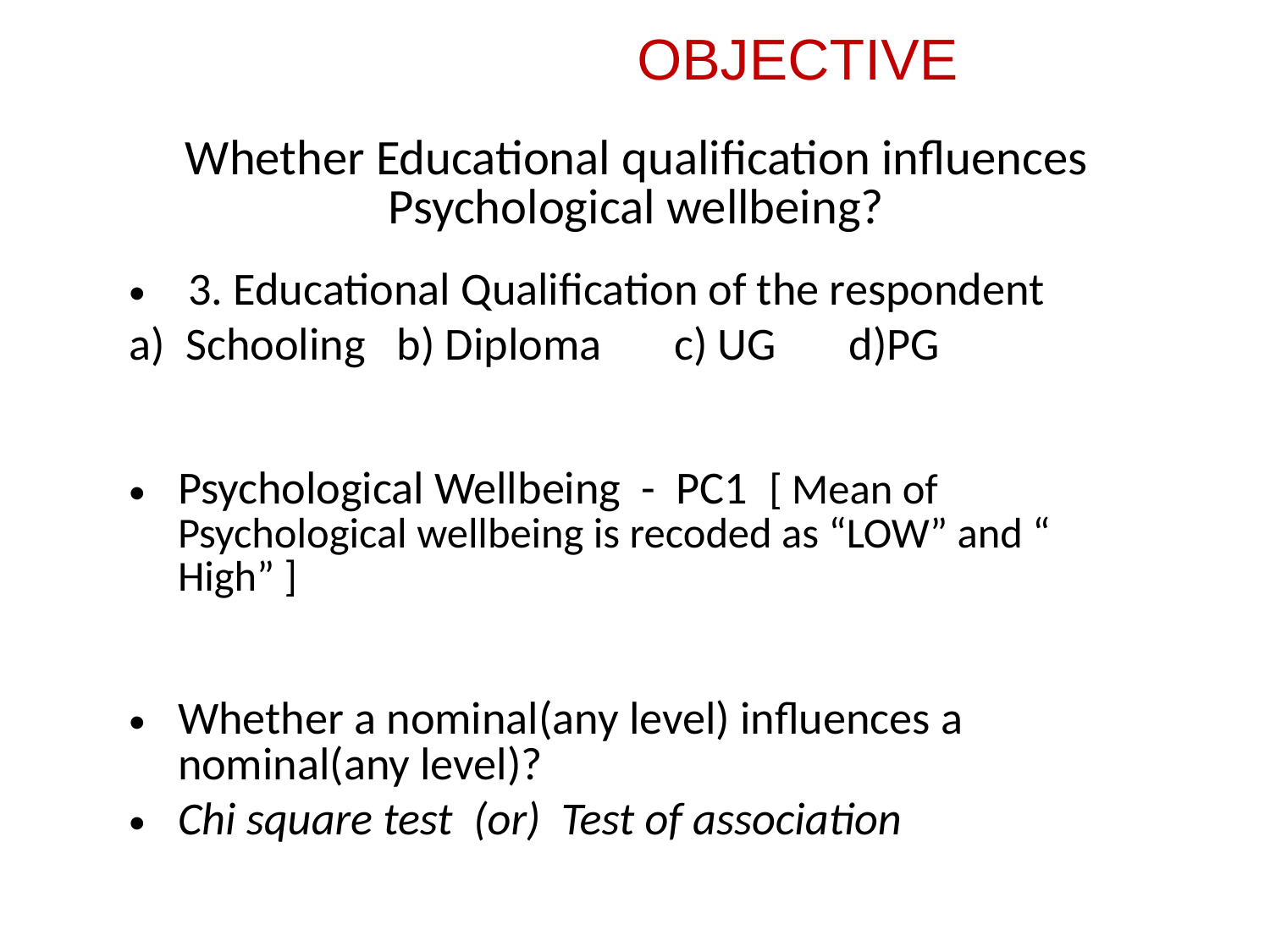

# OBJECTIVE Whether Educational qualification influences Psychological wellbeing?
 3. Educational Qualification of the respondent
a)  Schooling   b) Diploma       c) UG       d)PG

Psychological Wellbeing  -  PC1  [ Mean of Psychological wellbeing is recoded as “LOW” and “ High” ]

Whether a nominal(any level) influences a nominal(any level)?
Chi square test  (or)  Test of association